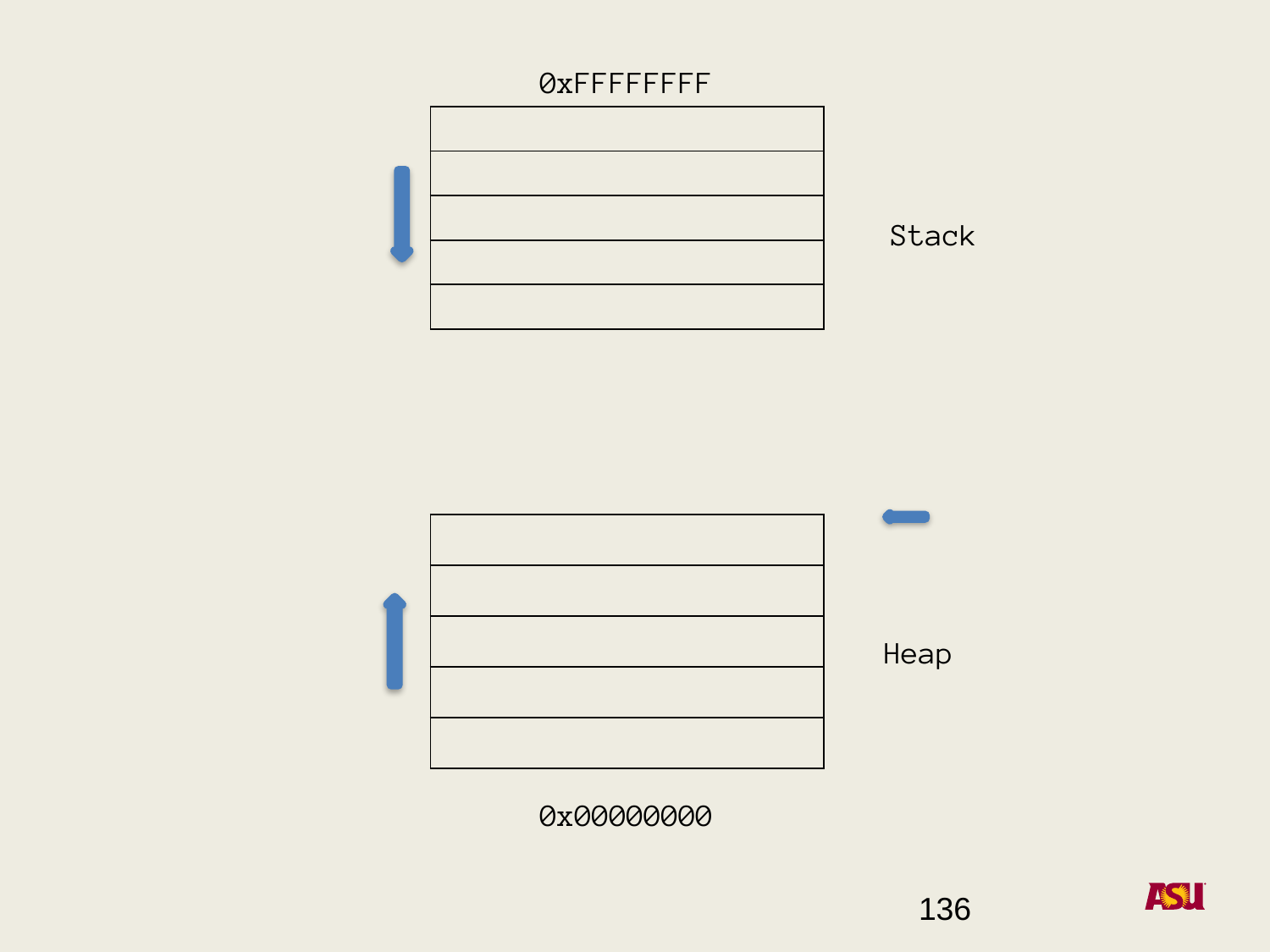

0xFFFFFFFF
|  |
| --- |
|  |
|  |
|  |
|  |

Stack

|  |
| --- |
|  |
|  |
|  |
|  |
Heap

0x00000000
136